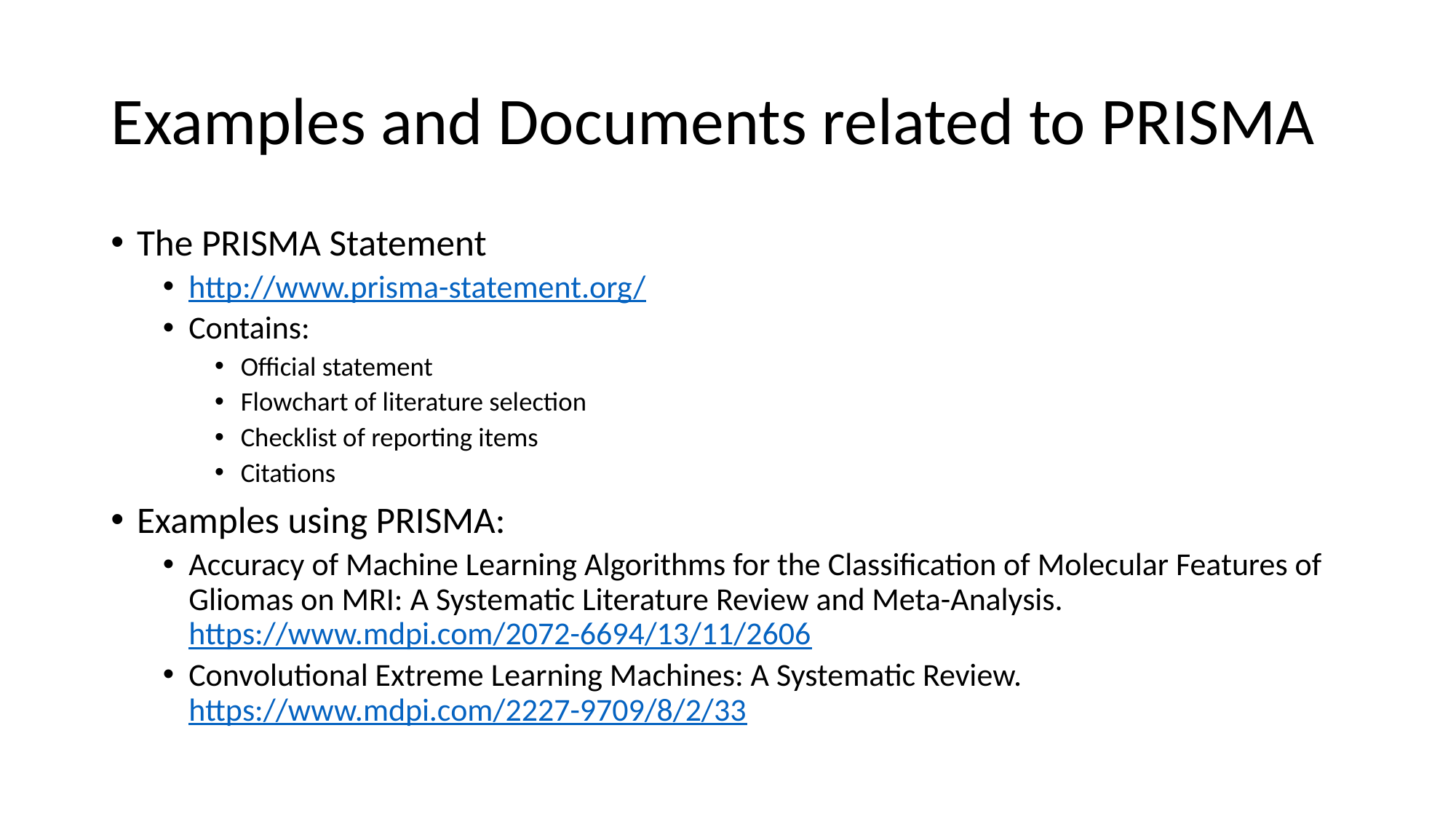

# Examples and Documents related to PRISMA
The PRISMA Statement
http://www.prisma-statement.org/
Contains:
Official statement
Flowchart of literature selection
Checklist of reporting items
Citations
Examples using PRISMA:
Accuracy of Machine Learning Algorithms for the Classification of Molecular Features of Gliomas on MRI: A Systematic Literature Review and Meta-Analysis. https://www.mdpi.com/2072-6694/13/11/2606
Convolutional Extreme Learning Machines: A Systematic Review. https://www.mdpi.com/2227-9709/8/2/33